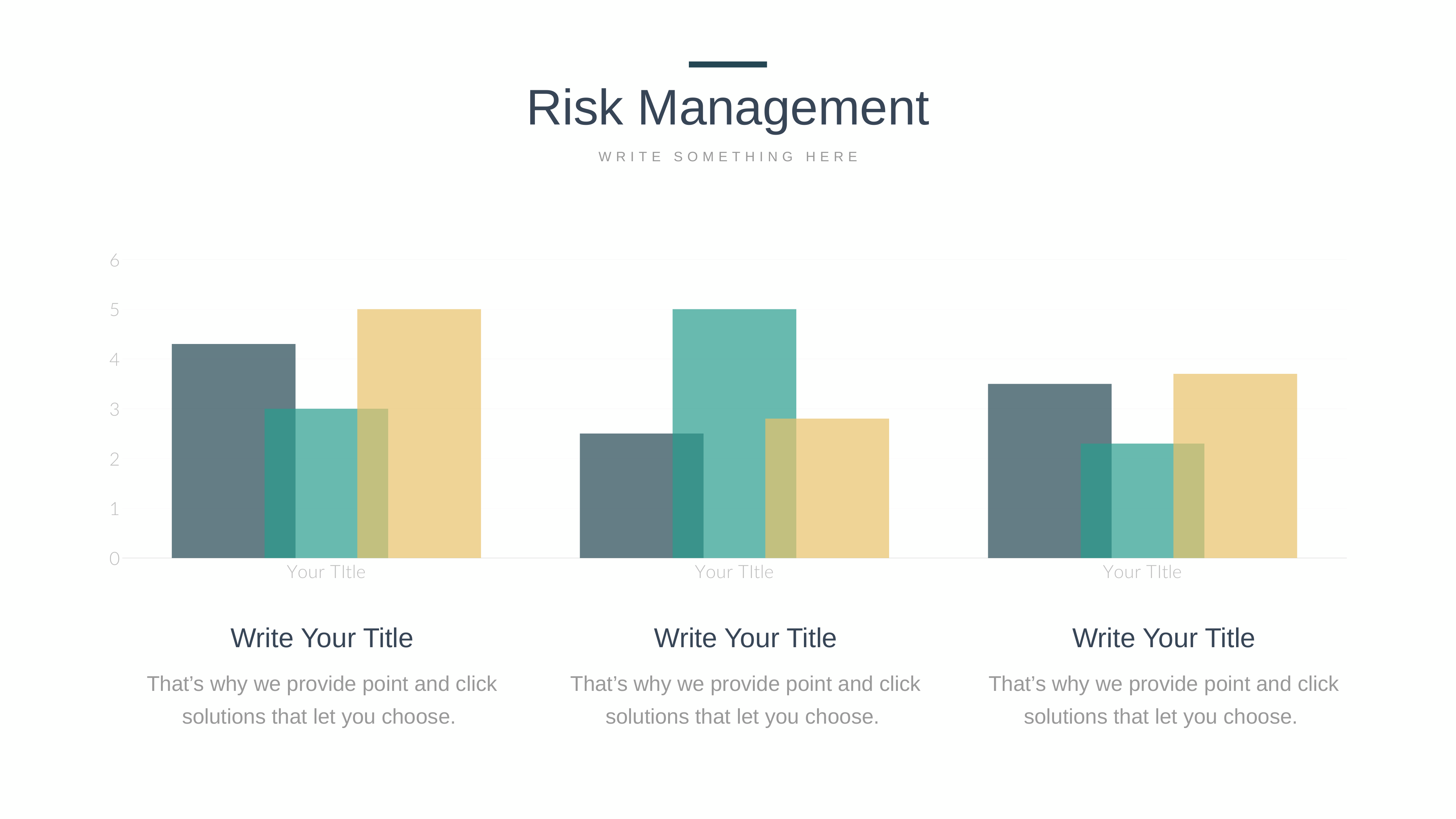

Risk Management
WRITE SOMETHING HERE

### Chart

| Category | Series 1 | Series 2 | Series 3 |
|---|---|---|---|
| Your TItle | 4.3 | 3.0 | 5.0 |
| Your TItle | 2.5 | 5.0 | 2.8 |
| Your TItle | 3.5 | 2.3 | 3.7 |
Write Your Title
That’s why we provide point and click solutions that let you choose.
Write Your Title
That’s why we provide point and click solutions that let you choose.
Write Your Title
That’s why we provide point and click solutions that let you choose.